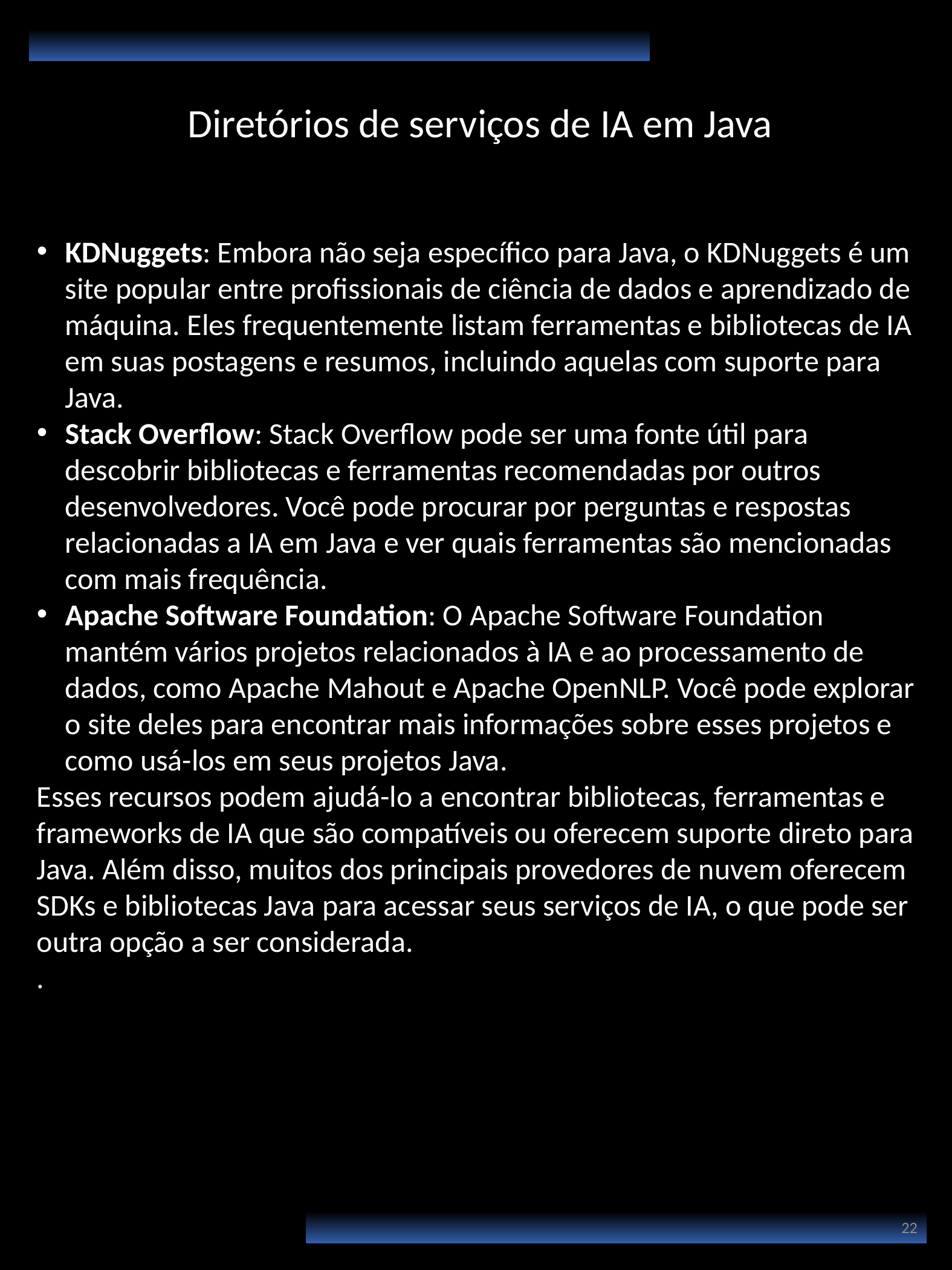

Diretórios de serviços de IA em Java
KDNuggets: Embora não seja específico para Java, o KDNuggets é um site popular entre profissionais de ciência de dados e aprendizado de máquina. Eles frequentemente listam ferramentas e bibliotecas de IA em suas postagens e resumos, incluindo aquelas com suporte para Java.
Stack Overflow: Stack Overflow pode ser uma fonte útil para descobrir bibliotecas e ferramentas recomendadas por outros desenvolvedores. Você pode procurar por perguntas e respostas relacionadas a IA em Java e ver quais ferramentas são mencionadas com mais frequência.
Apache Software Foundation: O Apache Software Foundation mantém vários projetos relacionados à IA e ao processamento de dados, como Apache Mahout e Apache OpenNLP. Você pode explorar o site deles para encontrar mais informações sobre esses projetos e como usá-los em seus projetos Java.
Esses recursos podem ajudá-lo a encontrar bibliotecas, ferramentas e frameworks de IA que são compatíveis ou oferecem suporte direto para Java. Além disso, muitos dos principais provedores de nuvem oferecem SDKs e bibliotecas Java para acessar seus serviços de IA, o que pode ser outra opção a ser considerada.
.

22